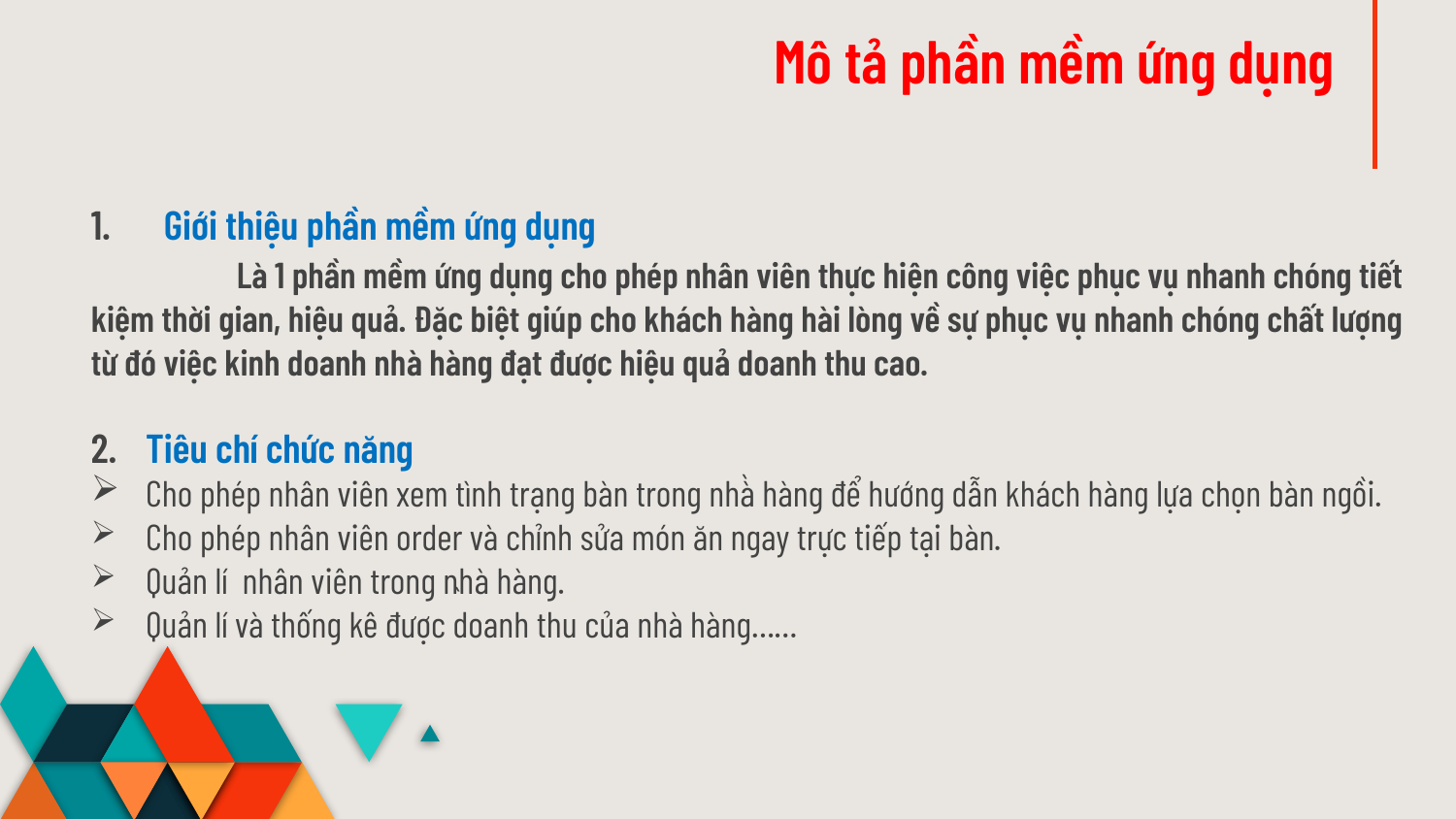

# Mô tả phần mềm ứng dụng
Giới thiệu phần mềm ứng dụng
	Là 1 phần mềm ứng dụng cho phép nhân viên thực hiện công việc phục vụ nhanh chóng tiết kiệm thời gian, hiệu quả. Đặc biệt giúp cho khách hàng hài lòng về sự phục vụ nhanh chóng chất lượng từ đó việc kinh doanh nhà hàng đạt được hiệu quả doanh thu cao.

Tiêu chí chức năng
Cho phép nhân viên xem tình trạng bàn trong nhà̀ hàng để hướng dẫn khách hàng lựa chọn bàn ngồi.
Cho phép nhân viên order và chỉnh sửa món ăn ngay trực tiếp tại bàn.
Quản lí  nhân viên trong nh̀à hàng.
Quản lí và thống kê được doanh thu của nhà hàng……